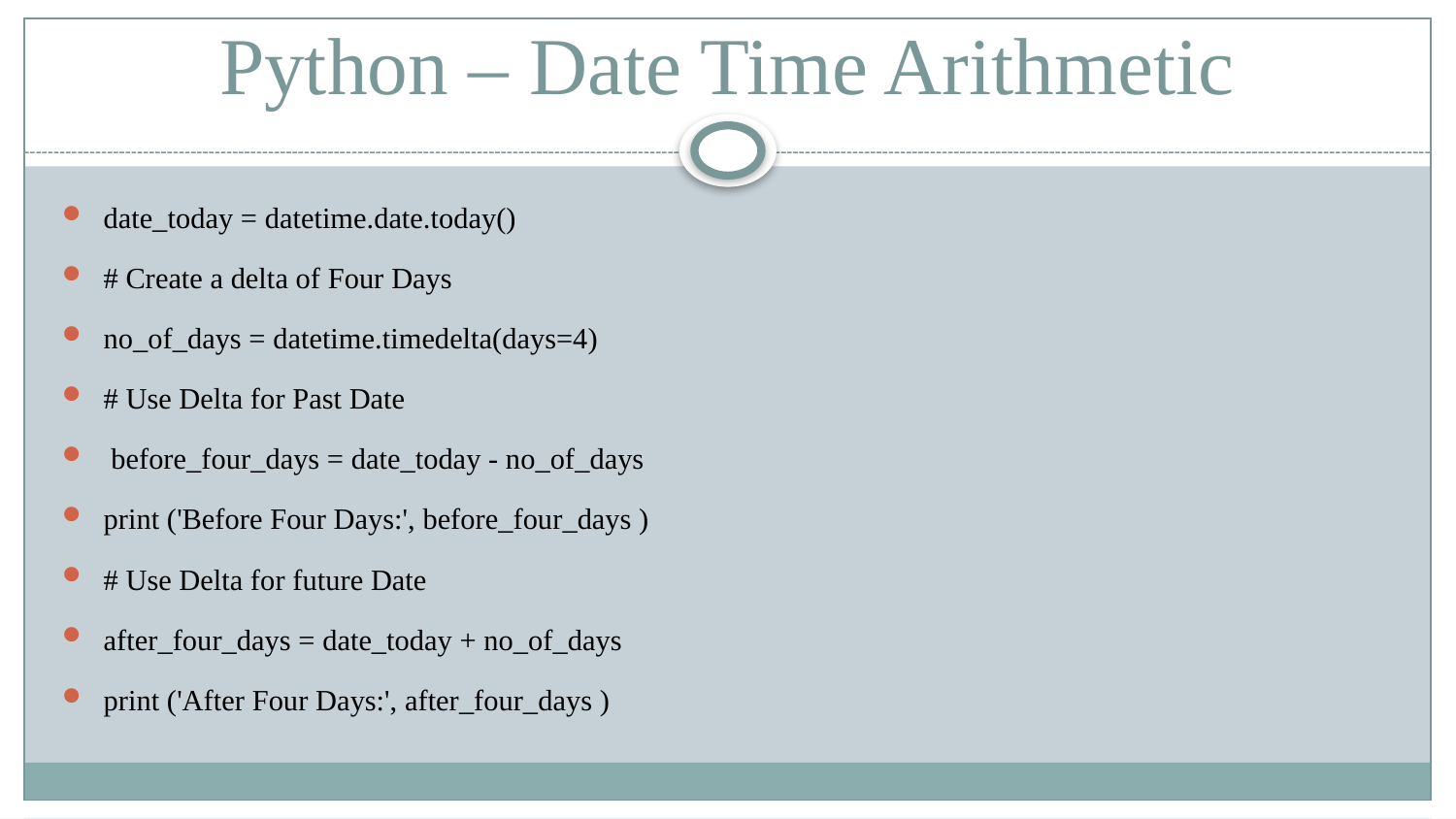

# Python – Date Time Arithmetic
date_today = datetime.date.today()
# Create a delta of Four Days
no_of_days = datetime.timedelta(days=4)
# Use Delta for Past Date
 before_four_days = date_today - no_of_days
print ('Before Four Days:', before_four_days )
# Use Delta for future Date
after_four_days = date_today + no_of_days
print ('After Four Days:', after_four_days )